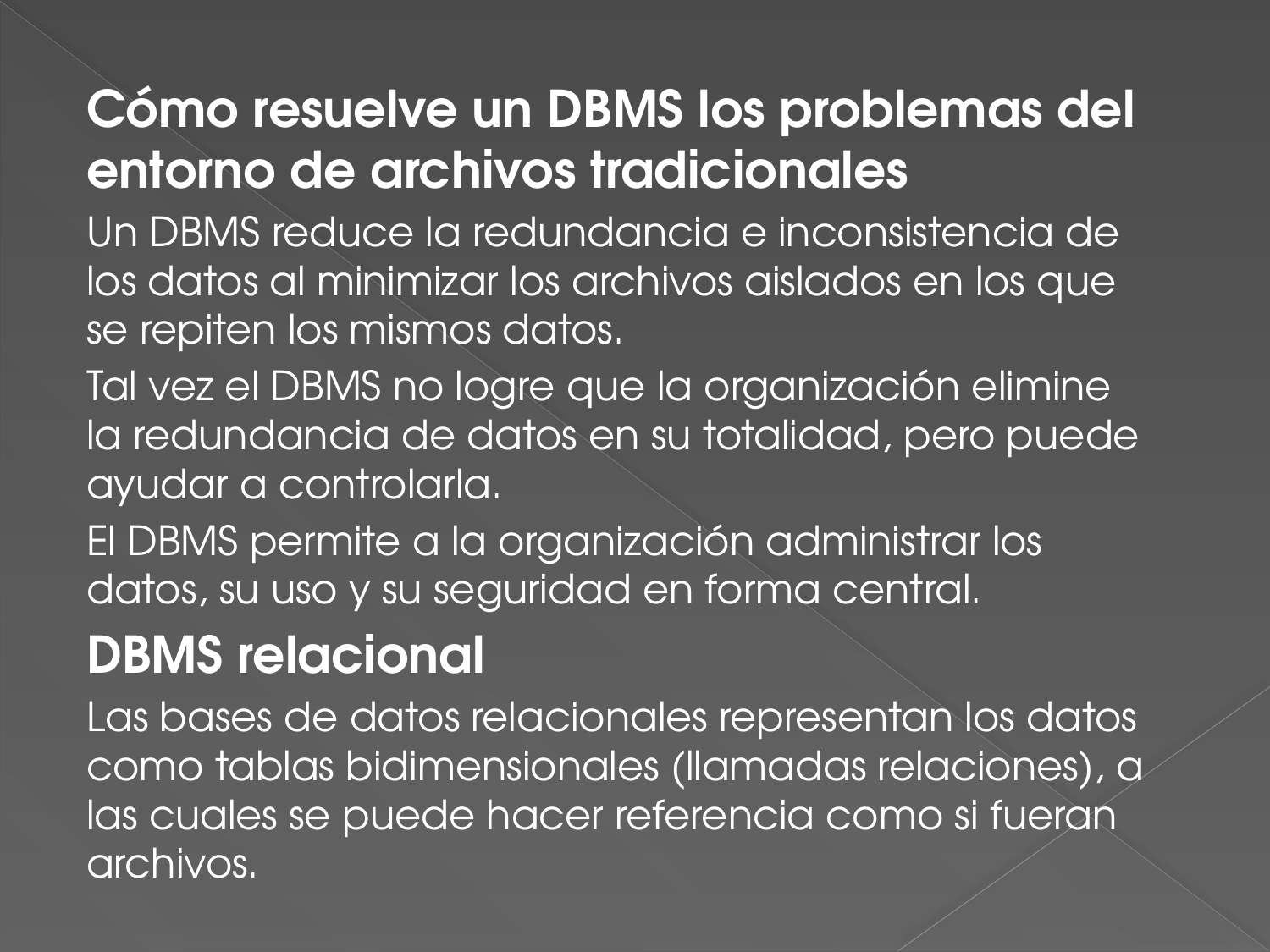

Cómo resuelve un DBMS los problemas del entorno de archivos tradicionales
Un DBMS reduce la redundancia e inconsistencia de los datos al minimizar los archivos aislados en los que se repiten los mismos datos.
Tal vez el DBMS no logre que la organización elimine la redundancia de datos en su totalidad, pero puede ayudar a controlarla.
El DBMS permite a la organización administrar los datos, su uso y su seguridad en forma central.
DBMS relacional
Las bases de datos relacionales representan los datos como tablas bidimensionales (llamadas relaciones), a las cuales se puede hacer referencia como si fueran archivos.